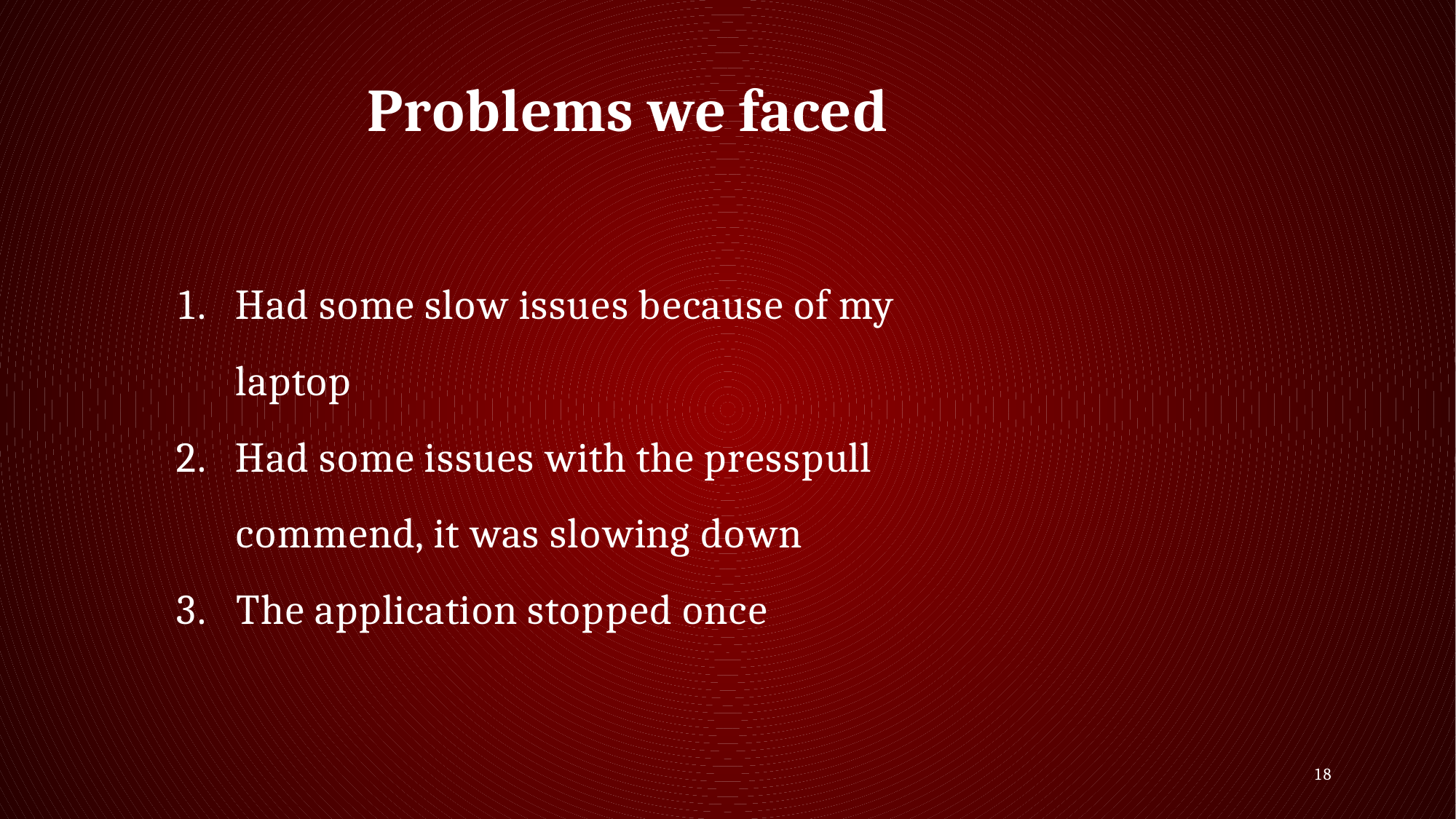

Problems we faced
Had some slow issues because of my laptop
Had some issues with the presspull commend, it was slowing down
The application stopped once
18